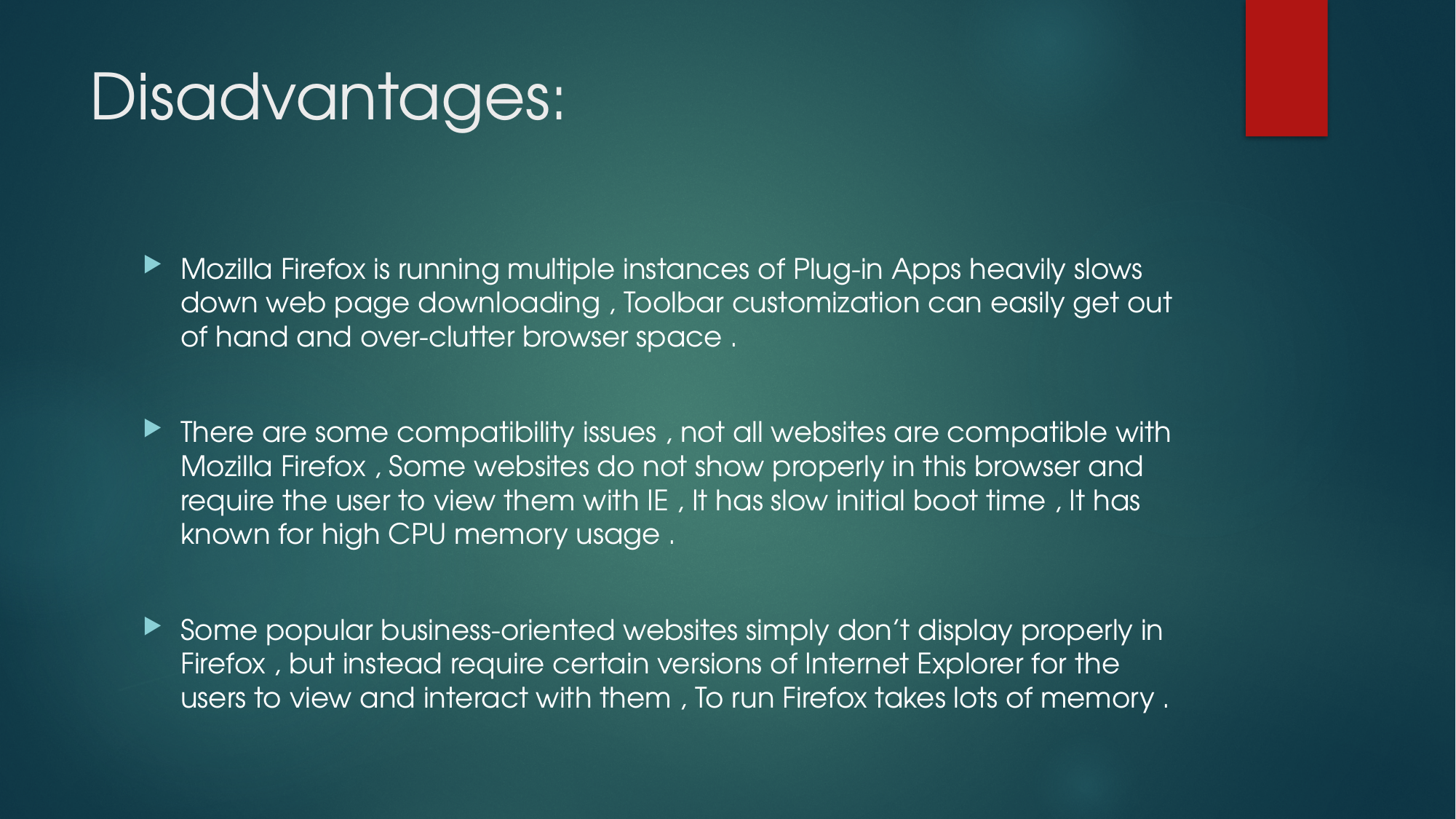

# Disadvantages:
Mozilla Firefox is running multiple instances of Plug-in Apps heavily slows down web page downloading , Toolbar customization can easily get out of hand and over-clutter browser space .

There are some compatibility issues , not all websites are compatible with Mozilla Firefox , Some websites do not show properly in this browser and require the user to view them with IE , It has slow initial boot time , It has known for high CPU memory usage .

Some popular business-oriented websites simply don’t display properly in Firefox , but instead require certain versions of Internet Explorer for the users to view and interact with them , To run Firefox takes lots of memory .